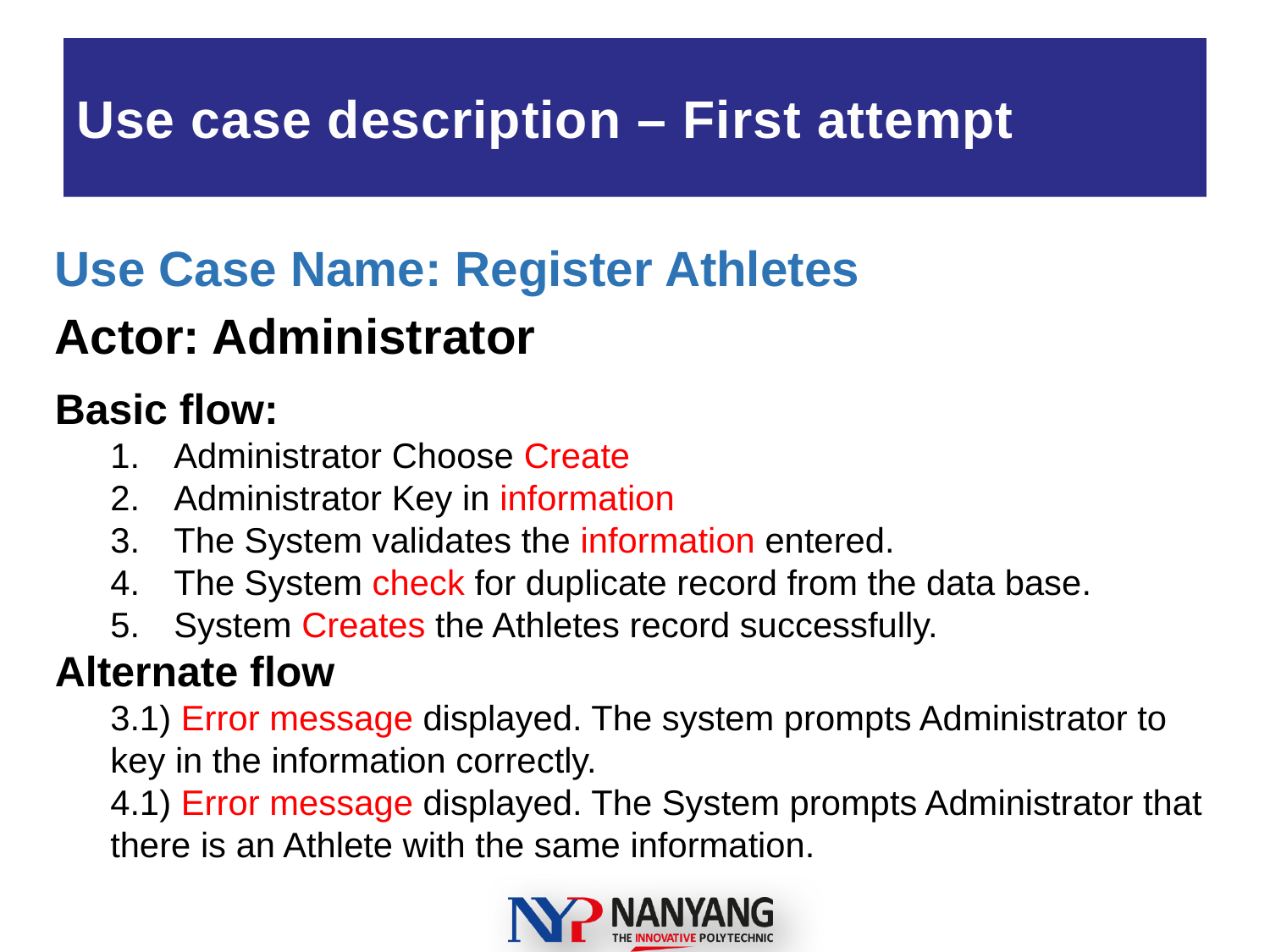

# Use case description – First attempt
Use Case Name: Register Athletes
Actor: Administrator
Basic flow:
Administrator Choose Create
Administrator Key in information
The System validates the information entered.
The System check for duplicate record from the data base.
System Creates the Athletes record successfully.
Alternate flow
3.1) Error message displayed. The system prompts Administrator to key in the information correctly.
4.1) Error message displayed. The System prompts Administrator that there is an Athlete with the same information.